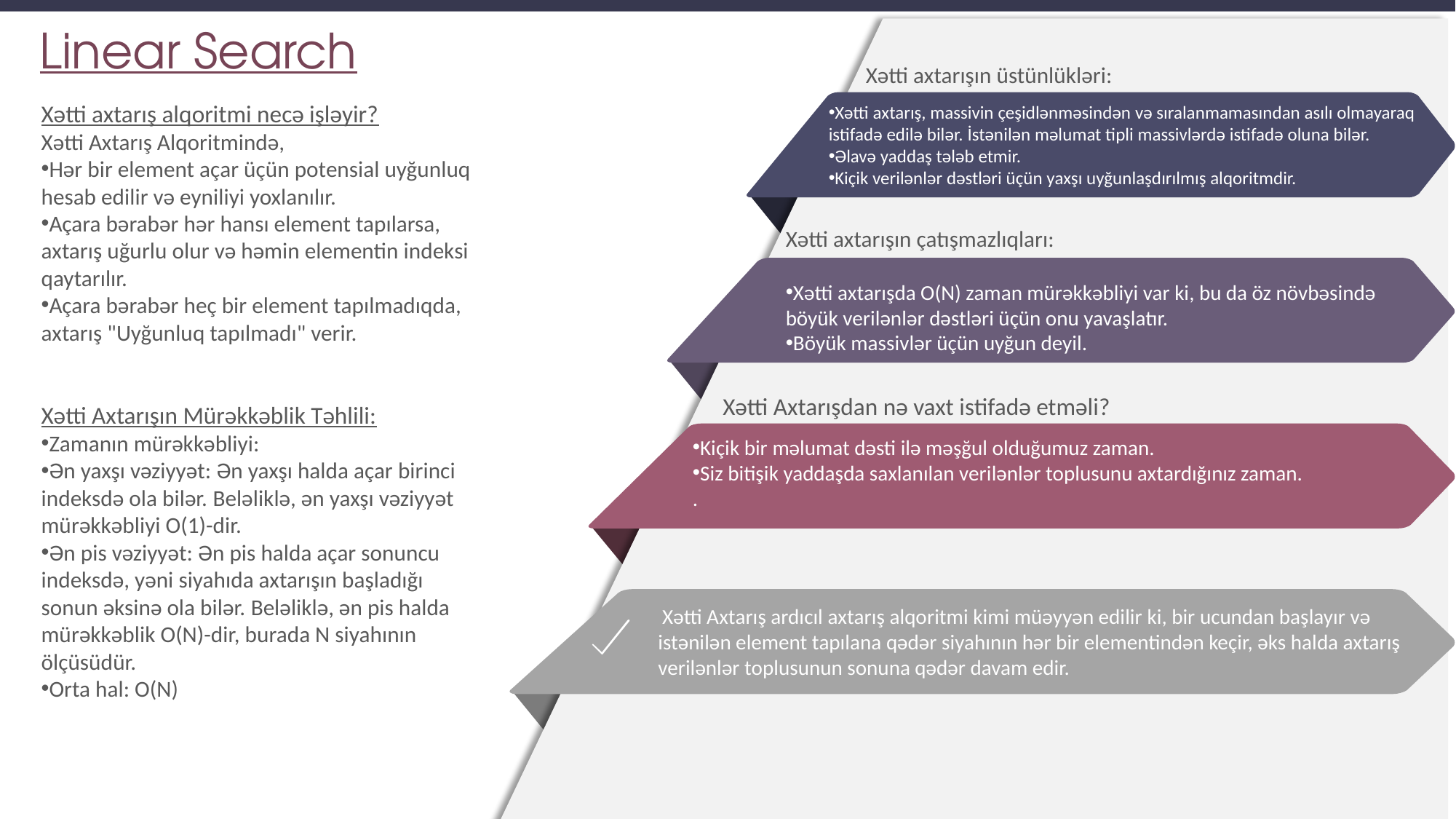

Linear Search
Xətti axtarış alqoritmi necə işləyir?
Xətti Axtarış Alqoritmində,
Hər bir element açar üçün potensial uyğunluq hesab edilir və eyniliyi yoxlanılır.
Açara bərabər hər hansı element tapılarsa, axtarış uğurlu olur və həmin elementin indeksi qaytarılır.
Açara bərabər heç bir element tapılmadıqda, axtarış "Uyğunluq tapılmadı" verir.

Xətti Axtarışın Mürəkkəblik Təhlili:
Zamanın mürəkkəbliyi:
Ən yaxşı vəziyyət: Ən yaxşı halda açar birinci indeksdə ola bilər. Beləliklə, ən yaxşı vəziyyət mürəkkəbliyi O(1)-dir.
Ən pis vəziyyət: Ən pis halda açar sonuncu indeksdə, yəni siyahıda axtarışın başladığı sonun əksinə ola bilər. Beləliklə, ən pis halda mürəkkəblik O(N)-dir, burada N siyahının ölçüsüdür.
Orta hal: O(N)

Xətti axtarışın üstünlükləri:

Xətti axtarış, massivin çeşidlənməsindən və sıralanmamasından asılı olmayaraq istifadə edilə bilər. İstənilən məlumat tipli massivlərdə istifadə oluna bilər.
Əlavə yaddaş tələb etmir.
Kiçik verilənlər dəstləri üçün yaxşı uyğunlaşdırılmış alqoritmdir.

Xətti axtarışın çatışmazlıqları:

Xətti axtarışda O(N) zaman mürəkkəbliyi var ki, bu da öz növbəsində böyük verilənlər dəstləri üçün onu yavaşlatır.
Böyük massivlər üçün uyğun deyil.

Kiçik bir məlumat dəsti ilə məşğul olduğumuz zaman.
Siz bitişik yaddaşda saxlanılan verilənlər toplusunu axtardığınız zaman.
.

 Xətti Axtarışdan nə vaxt istifadə etməli?

 Xətti Axtarış ardıcıl axtarış alqoritmi kimi müəyyən edilir ki, bir ucundan başlayır və istənilən element tapılana qədər siyahının hər bir elementindən keçir, əks halda axtarış verilənlər toplusunun sonuna qədər davam edir.